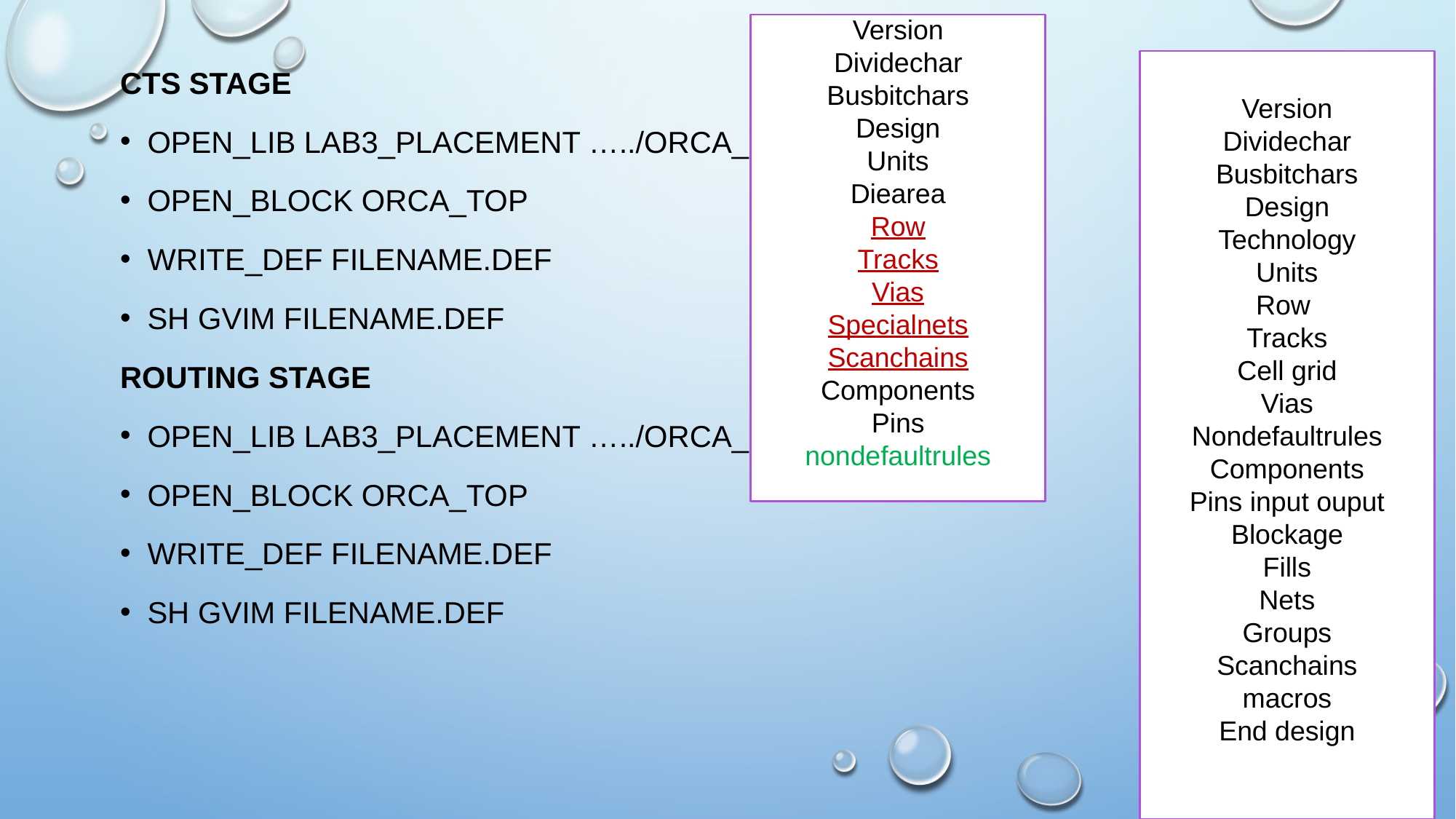

Version
Dividechar
Busbitchars
Design
Units
Diearea
Row
Tracks
Vias
Specialnets
Scanchains
Components
Pins
nondefaultrules

Cts stage
OPEN_LIB LAB3_placement …../orCA_TOP
OPEN_BLOCK Orca_top
Write_def filename.def
Sh gvim filename.def
Routing stage
OPEN_LIB LAB3_placement …../orCA_TOP
OPEN_BLOCK Orca_top
Write_def filename.def
Sh gvim filename.def

Version
Dividechar
Busbitchars
Design
Technology
Units
Row
Tracks
Cell grid
Vias
Nondefaultrules
Components
Pins input ouput
Blockage
Fills
Nets
Groups
Scanchains
macros
End design